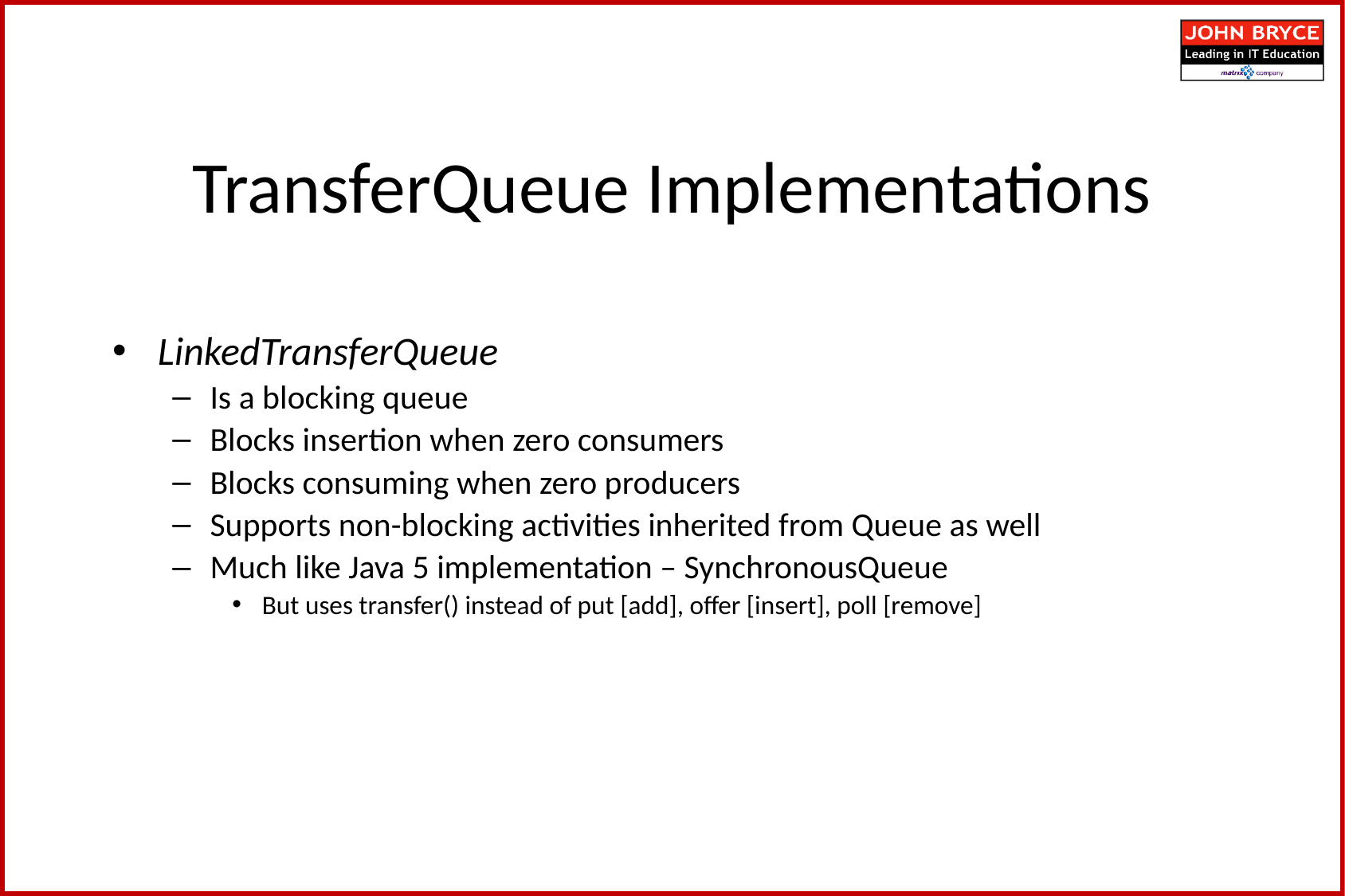

TransferQueue Implementations

LinkedTransferQueue
Is a blocking queue
Blocks insertion when zero consumers
Blocks consuming when zero producers
Supports non-blocking activities inherited from Queue as well
Much like Java 5 implementation – SynchronousQueue
But uses transfer() instead of put [add], offer [insert], poll [remove]